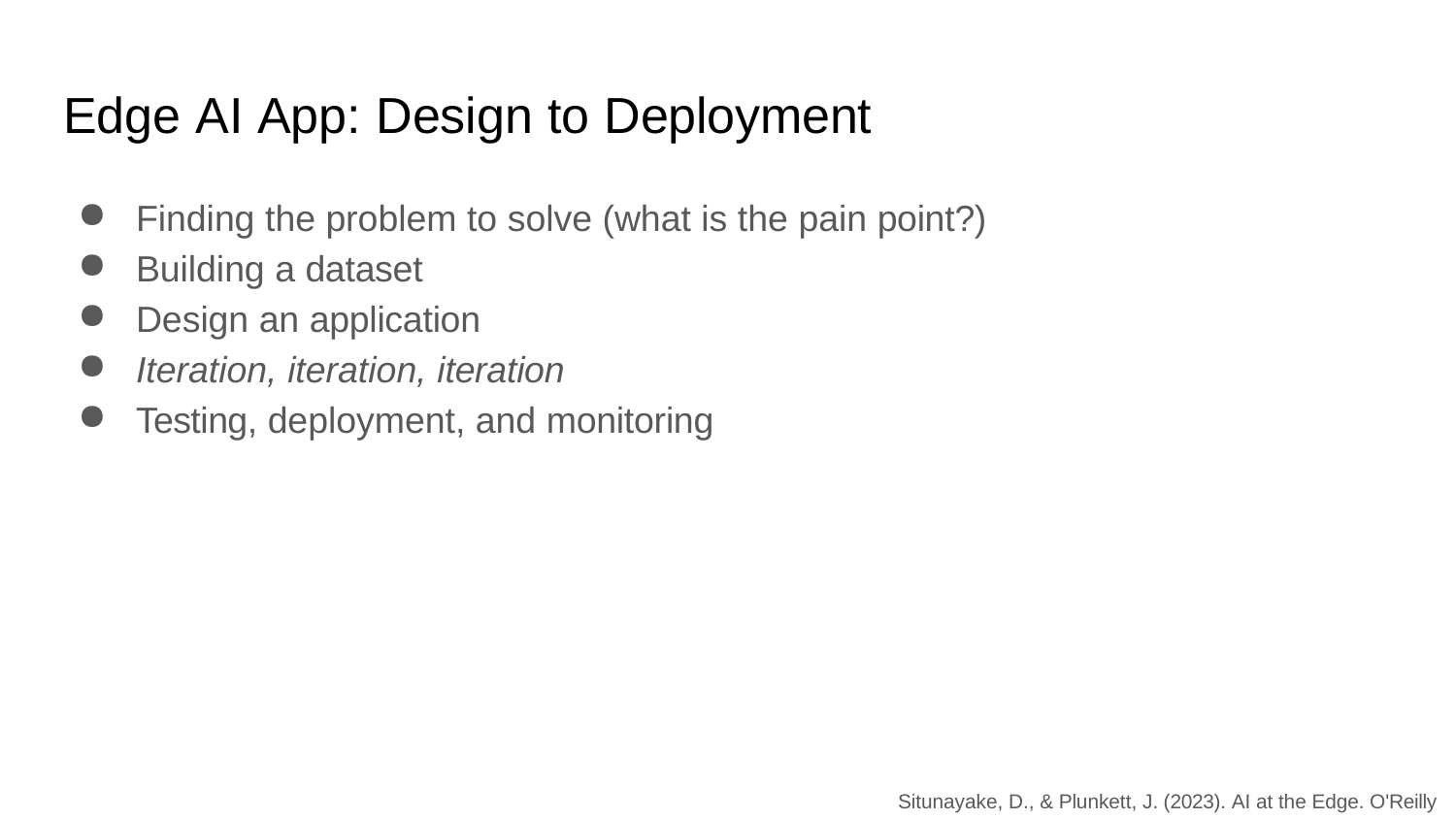

# Edge AI App: Design to Deployment
Finding the problem to solve (what is the pain point?)
Building a dataset
Design an application
Iteration, iteration, iteration
Testing, deployment, and monitoring
Situnayake, D., & Plunkett, J. (2023). AI at the Edge. O'Reilly